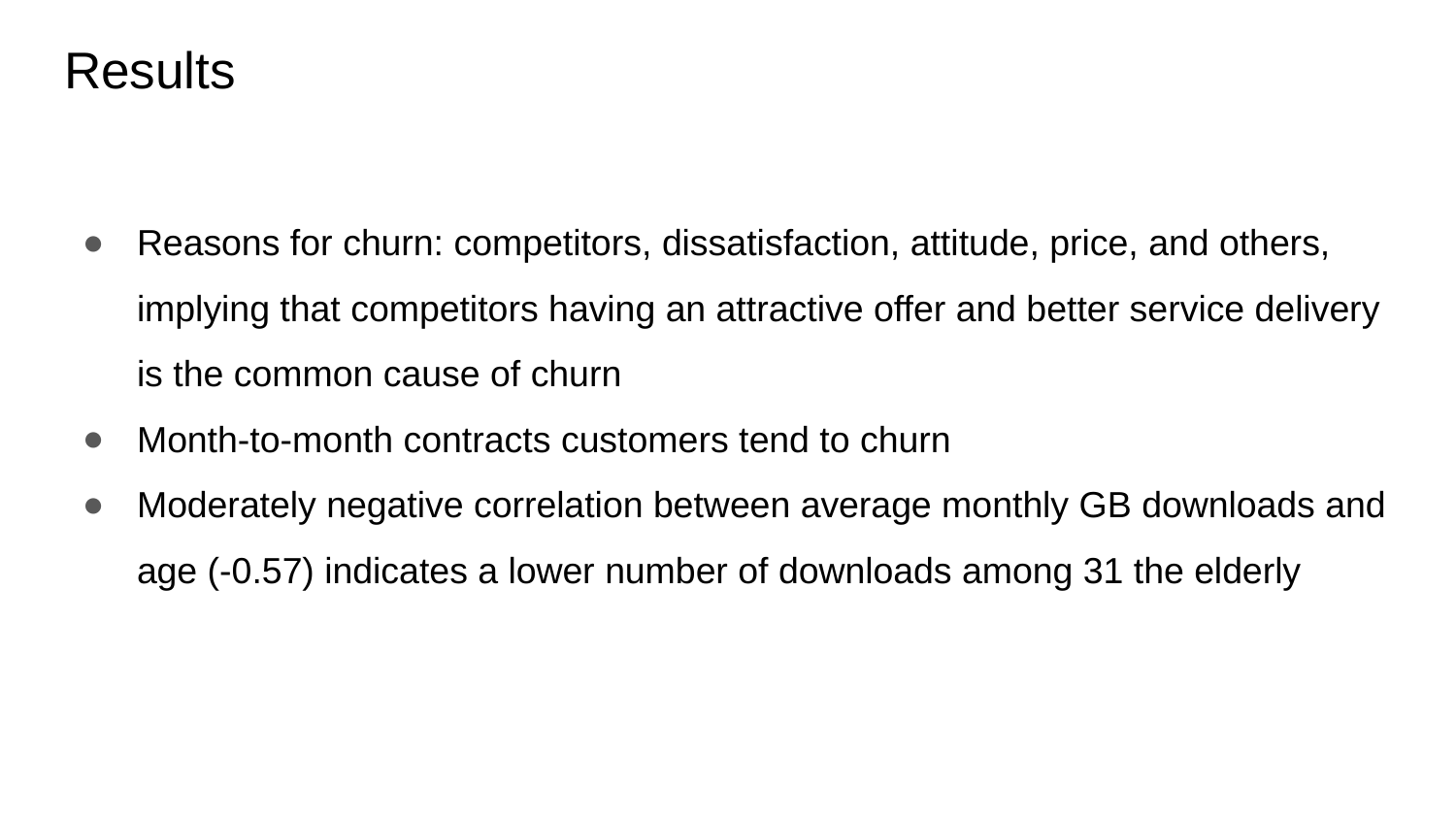

# Results
Reasons for churn: competitors, dissatisfaction, attitude, price, and others, implying that competitors having an attractive offer and better service delivery is the common cause of churn
Month-to-month contracts customers tend to churn
Moderately negative correlation between average monthly GB downloads and age (-0.57) indicates a lower number of downloads among 31 the elderly